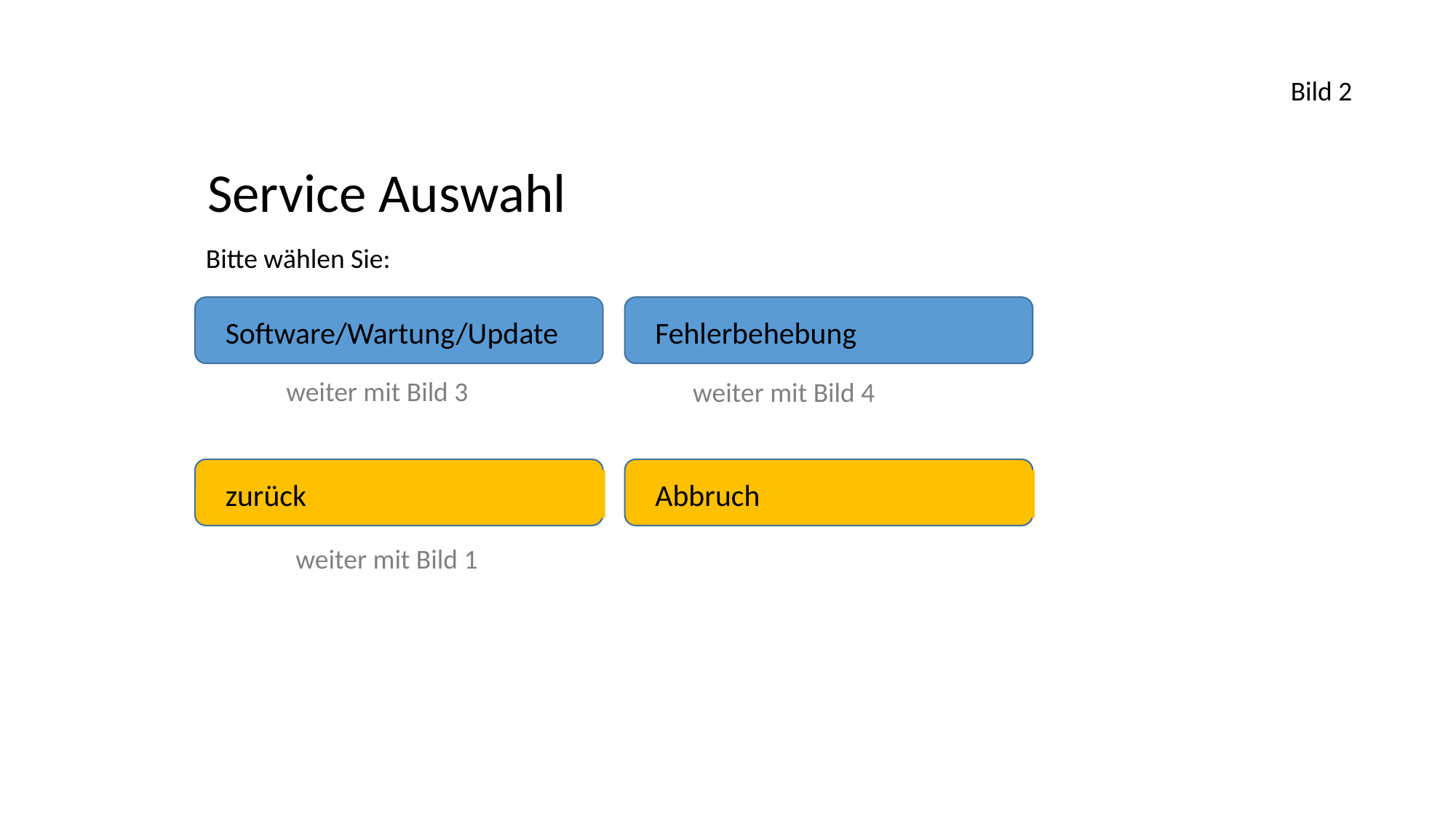

Bild 2
Service Auswahl
Bitte wählen Sie:

Software/Wartung/Update

Fehlerbehebung
weiter mit Bild 3
weiter mit Bild 4

zurück

Abbruch
weiter mit Bild 1